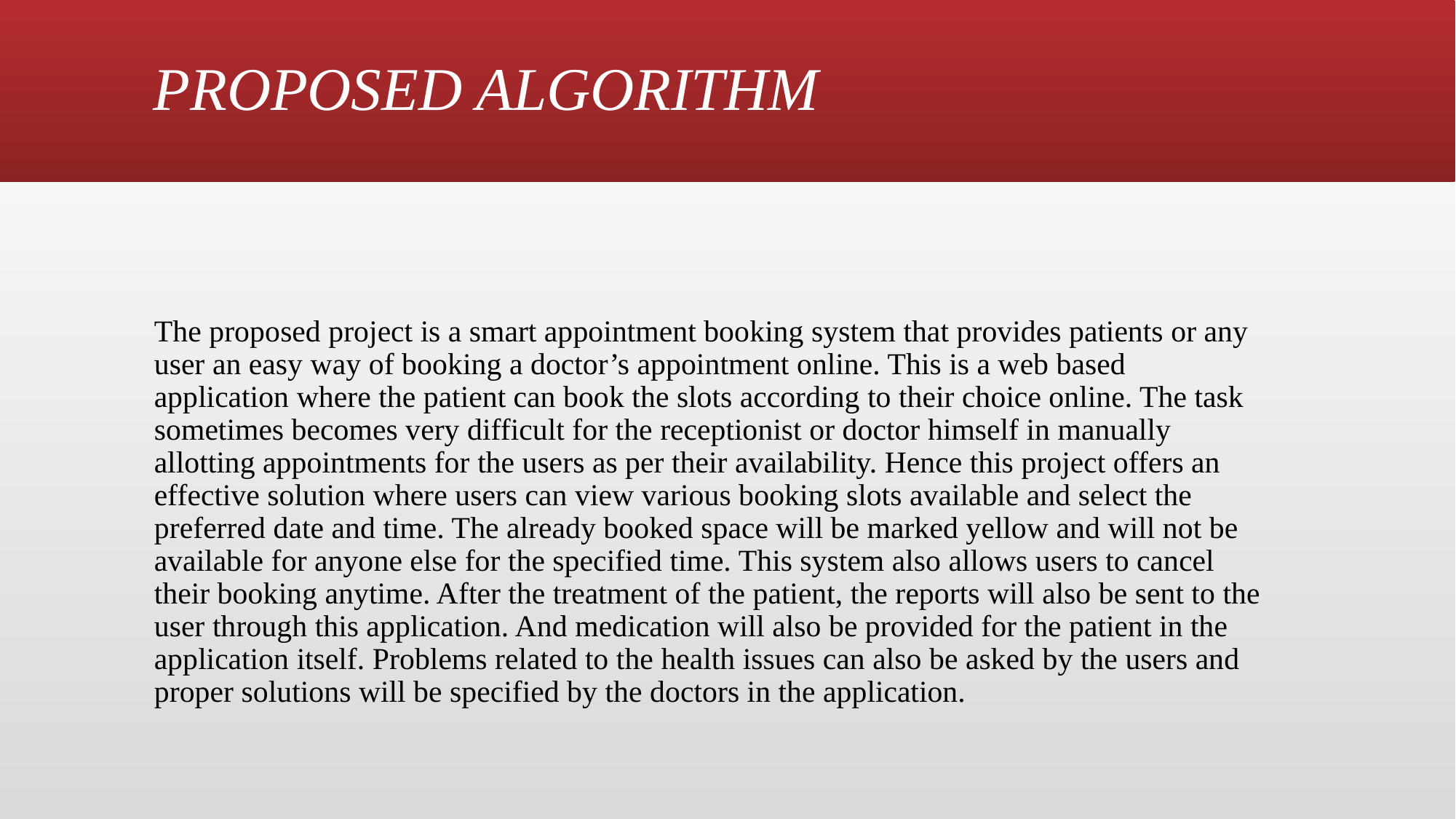

# PROPOSED ALGORITHM

The proposed project is a smart appointment booking system that provides patients or any user an easy way of booking a doctor’s appointment online. This is a web based application where the patient can book the slots according to their choice online. The task sometimes becomes very difficult for the receptionist or doctor himself in manually allotting appointments for the users as per their availability. Hence this project offers an effective solution where users can view various booking slots available and select the preferred date and time. The already booked space will be marked yellow and will not be available for anyone else for the specified time. This system also allows users to cancel their booking anytime. After the treatment of the patient, the reports will also be sent to the user through this application. And medication will also be provided for the patient in the application itself. Problems related to the health issues can also be asked by the users and proper solutions will be specified by the doctors in the application.